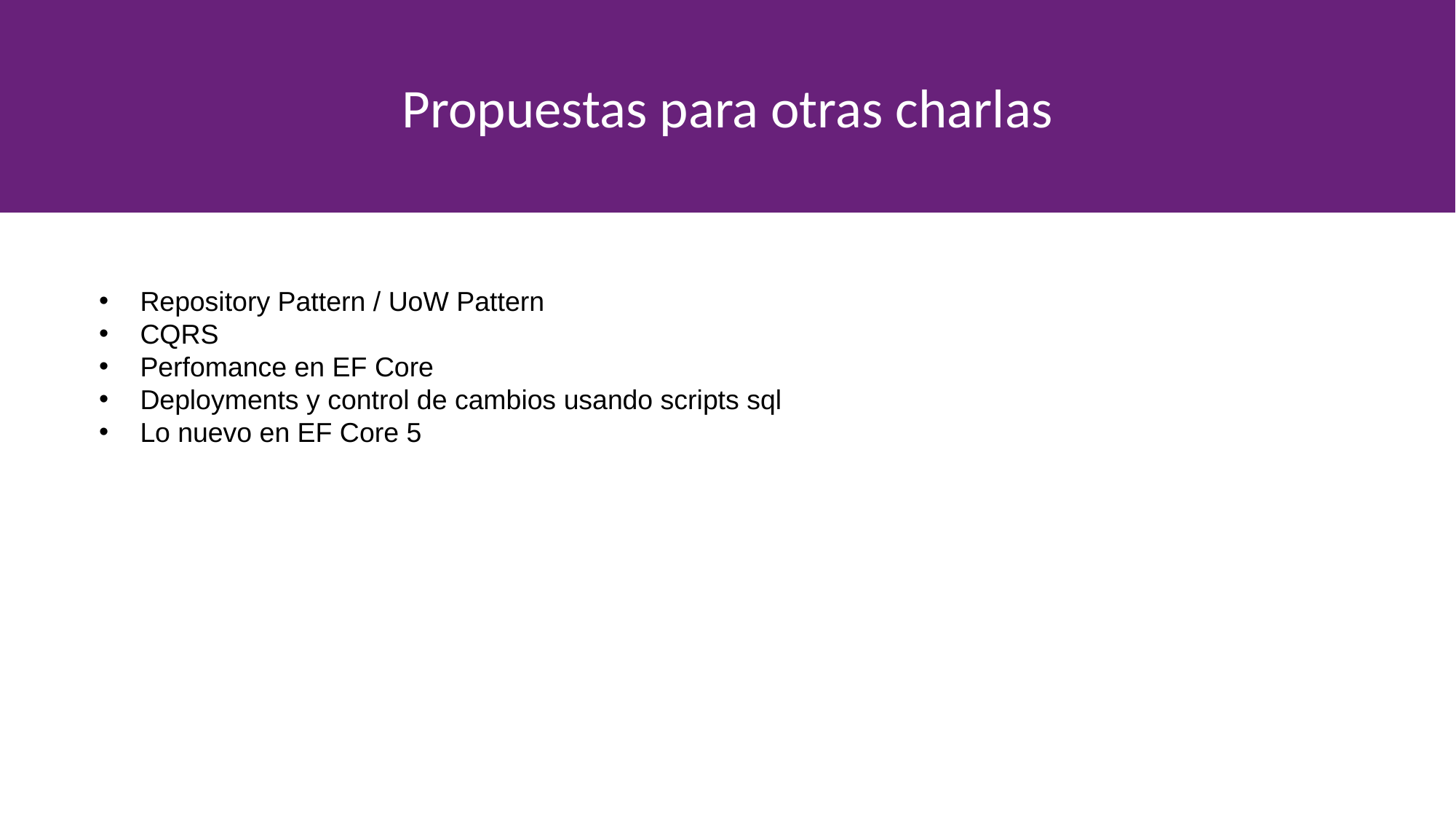

Propuestas para otras charlas
#
Repository Pattern / UoW Pattern
CQRS
Perfomance en EF Core
Deployments y control de cambios usando scripts sql
Lo nuevo en EF Core 5